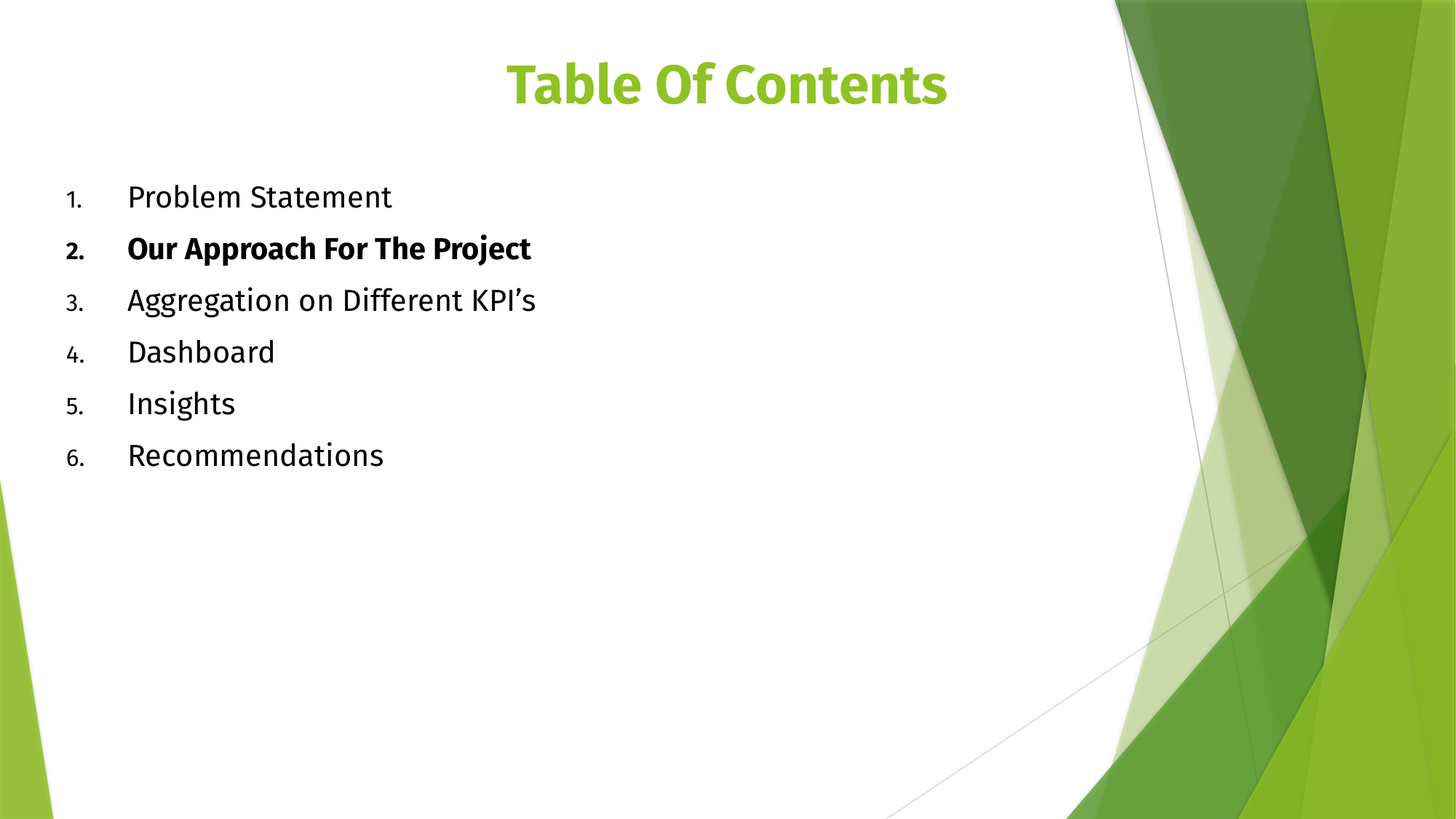

# Table Of Contents
Problem Statement
Our Approach For The Project
Aggregation on Different KPI’s
Dashboard
Insights
Recommendations